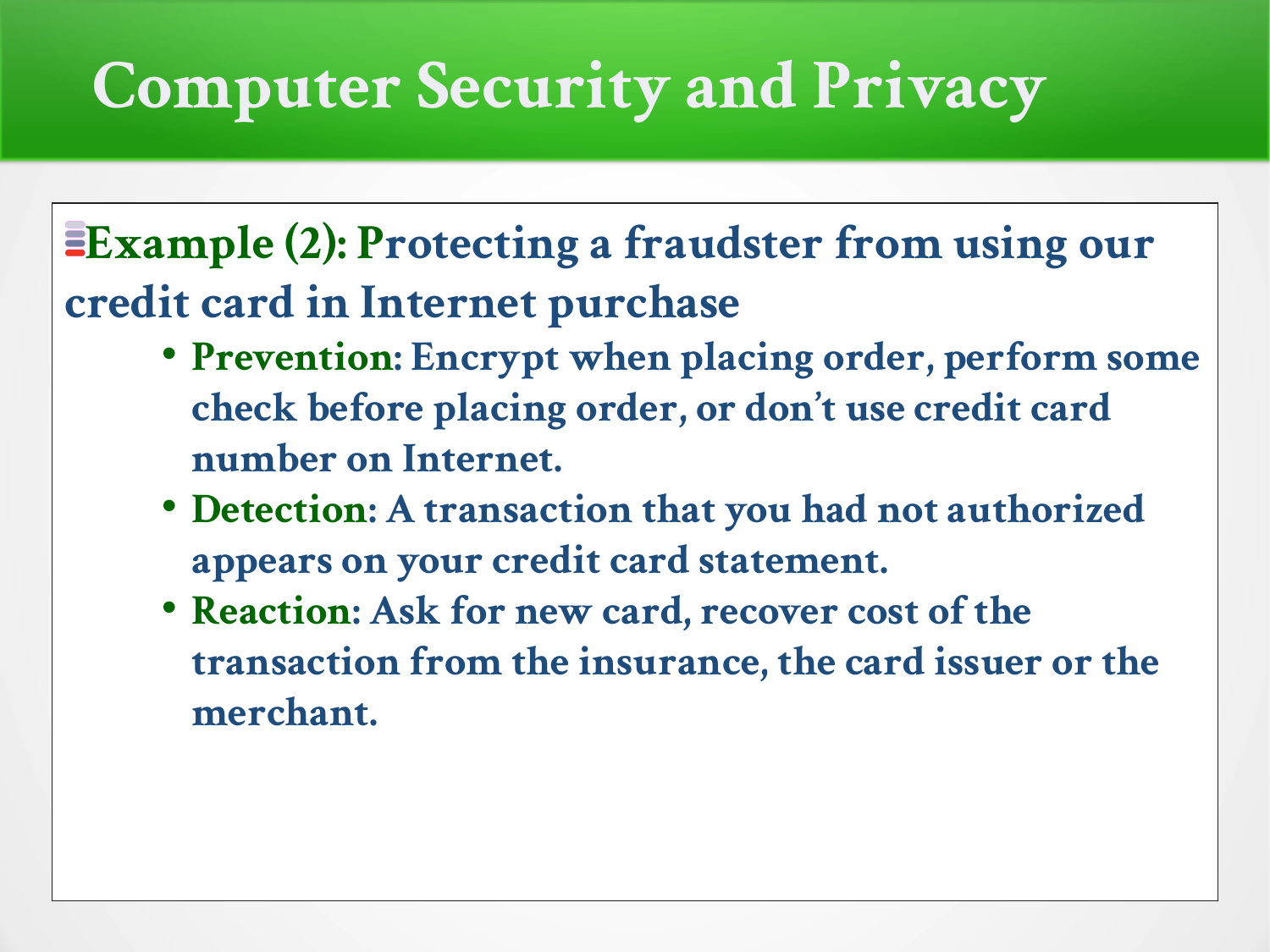

Computer Security and Privacy
Example (2): Protecting a fraudster from using our credit card in Internet purchase
Prevention: Encrypt when placing order, perform some check before placing order, or don’t use credit card number on Internet.
Detection: A transaction that you had not authorized appears on your credit card statement.
Reaction: Ask for new card, recover cost of the transaction from the insurance, the card issuer or the merchant.